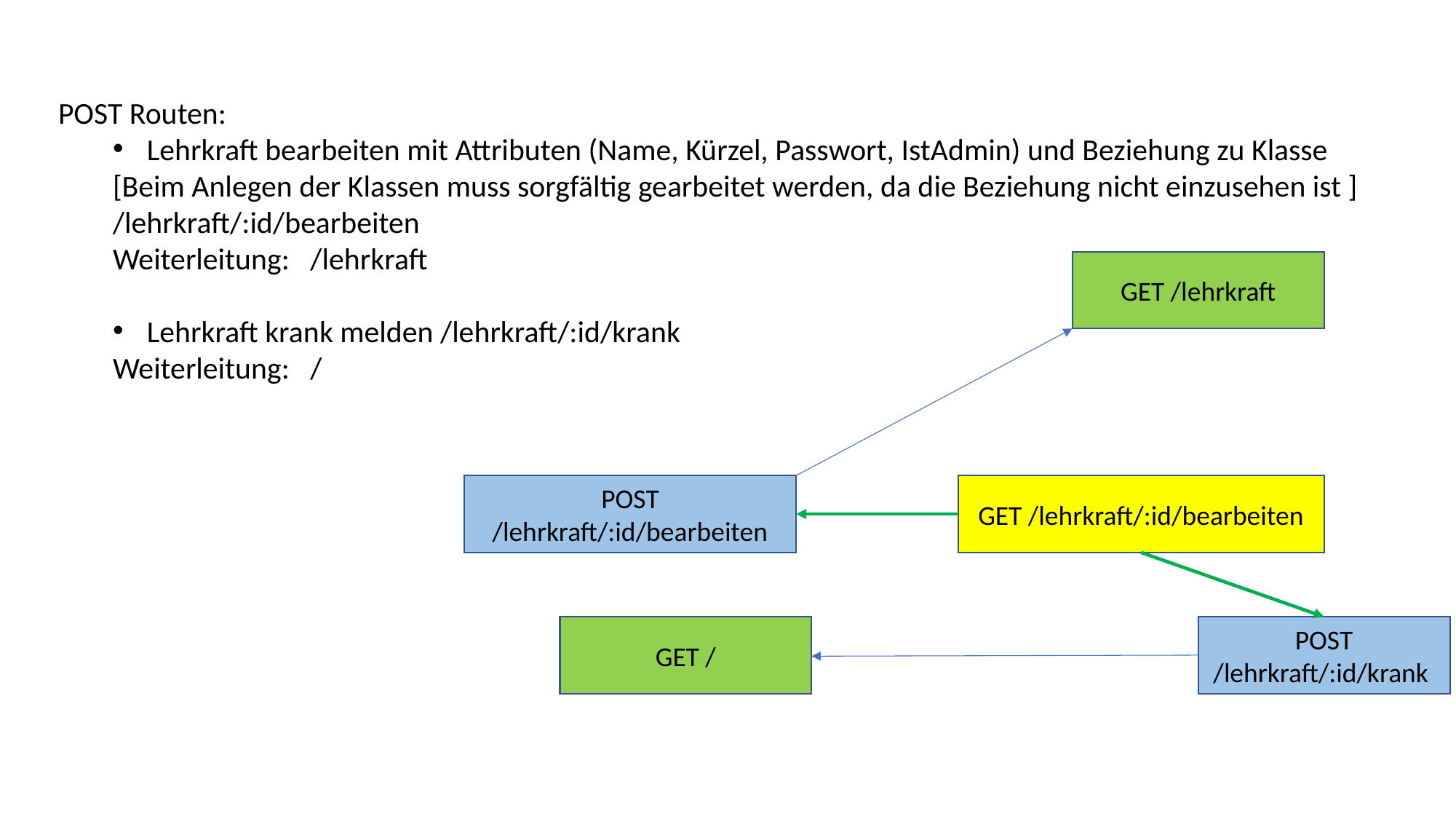

POST Routen:
Lehrkraft bearbeiten mit Attributen (Name, Kürzel, Passwort, IstAdmin) und Beziehung zu Klasse
[Beim Anlegen der Klassen muss sorgfältig gearbeitet werden, da die Beziehung nicht einzusehen ist ]
/lehrkraft/:id/bearbeiten
Weiterleitung:   /lehrkraft

Lehrkraft krank melden /lehrkraft/:id/krank
Weiterleitung:   /

GET /lehrkraft
POST /lehrkraft/:id/bearbeiten
GET /lehrkraft/:id/bearbeiten
GET /
POST /lehrkraft/:id/krank